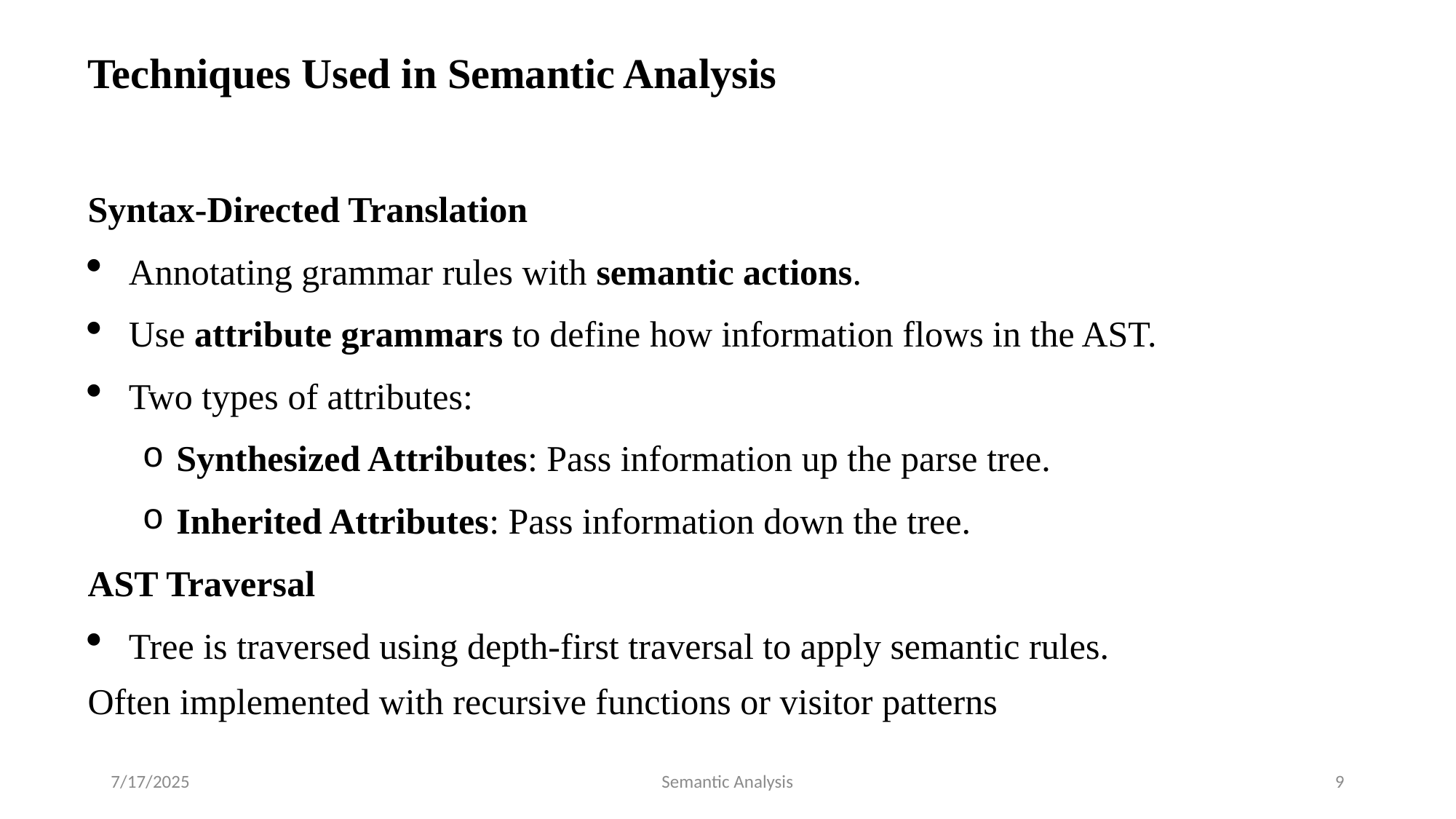

Techniques Used in Semantic Analysis

Syntax-Directed Translation
Annotating grammar rules with semantic actions.
Use attribute grammars to define how information flows in the AST.
Two types of attributes:
Synthesized Attributes: Pass information up the parse tree.
Inherited Attributes: Pass information down the tree.
AST Traversal
Tree is traversed using depth-first traversal to apply semantic rules.
Often implemented with recursive functions or visitor patterns
7/17/2025
Semantic Analysis
9